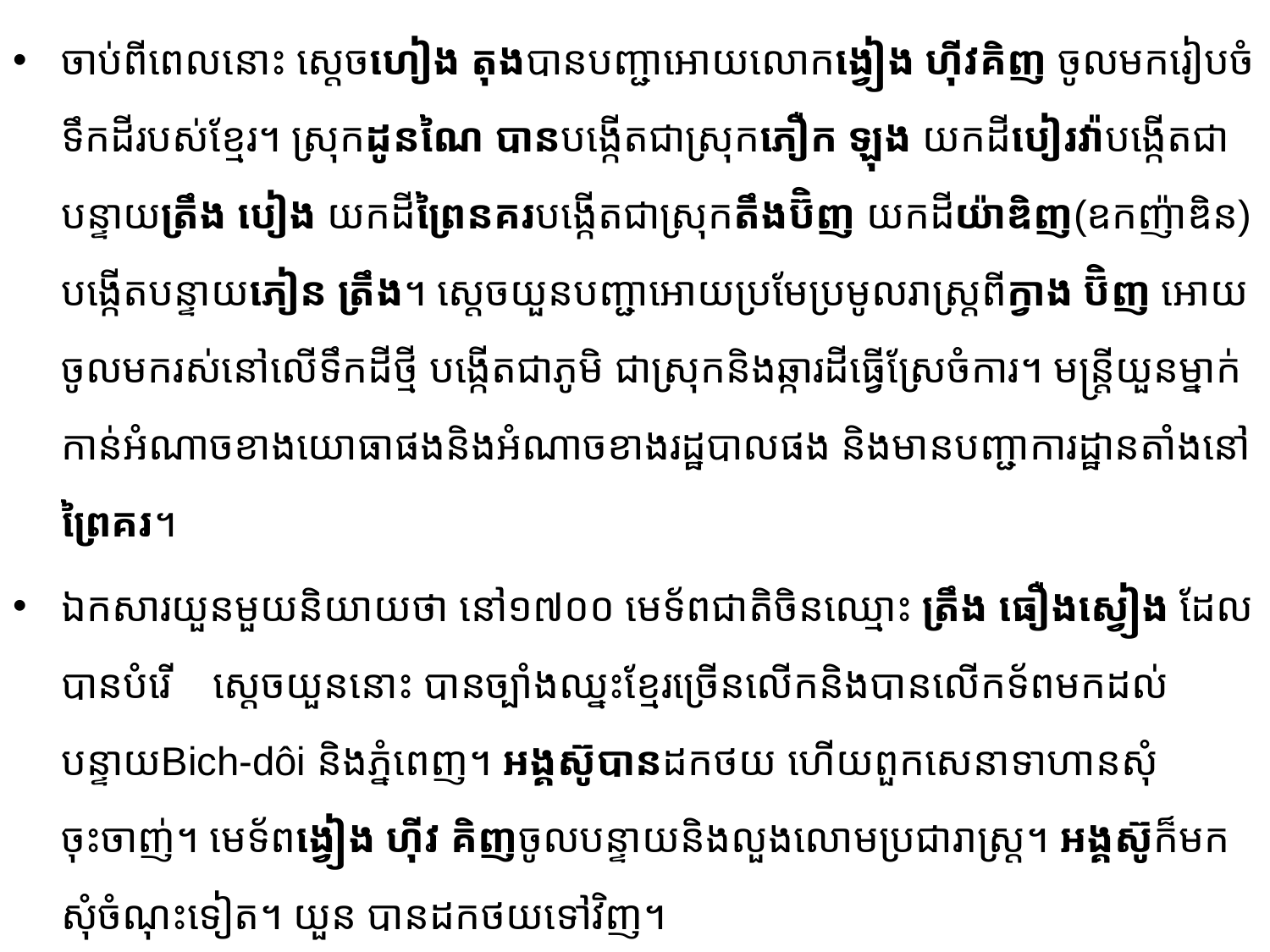

ចាប់ពីពេលនោះ ស្តេចហៀង តុងបានបញ្ជាអោយលោកង្វៀង ហ៊ីវគិញ ចូលមករៀបចំទឹកដី​របស់ខ្មែរ​។ ស្រុកដូនណៃ បានបង្កើតជាស្រុកភឿក ឡុង យកដីបៀរវ៉ាបង្កើតជាបន្ទាយត្រឹង បៀង យកដីព្រៃនគរ​បង្កើត​ជាស្រុកតឹងប៊ិញ យកដីយ៉ាឌិញ(ឧកញ៉ាឌិន) បង្កើតបន្ទាយភៀន ត្រឹង។ ស្តេចយួនបញ្ជា​អោយ​ប្រមែប្រមូល​រាស្ត្រ​ពីក្វាង ប៊ិញ អោយចូលមករស់នៅលើទឹកដីថ្មី បង្កើតជាភូមិ ជាស្រុកនិងឆ្ការដីធ្វើស្រែចំការ។ មន្ត្រីយួន​ម្នាក់​កាន់​​អំណាចខាងយោធាផងនិងអំណាចខាងរដ្ឋបាលផង និងមានបញ្ជាការដ្ឋានតាំងនៅព្រៃគរ។
ឯកសារយួនមួយនិយាយថា នៅ១៧០០ មេទ័ពជាតិចិនឈ្មោះ ត្រឹង ធឿងស្វៀង ដែលបានបំរើ    ស្តេច​យួន​នោះ បានច្បាំងឈ្នះខ្មែរច្រើនលើកនិងបានលើកទ័ពមកដល់បន្ទាយBich-dôi និង​ភ្នំពេញ។ អង្គស៊ូបានដក​ថយ ហើយពួកសេនាទាហានសុំចុះចាញ់។ មេទ័ពង្វៀង ហ៊ីវ គិញចូលបន្ទាយនិងលួងលោមប្រជារាស្ត្រ។ អង្គស៊ូ​ក៏មកសុំចំណុះទៀត។ យួន បានដកថយ​ទៅ​វិញ​។